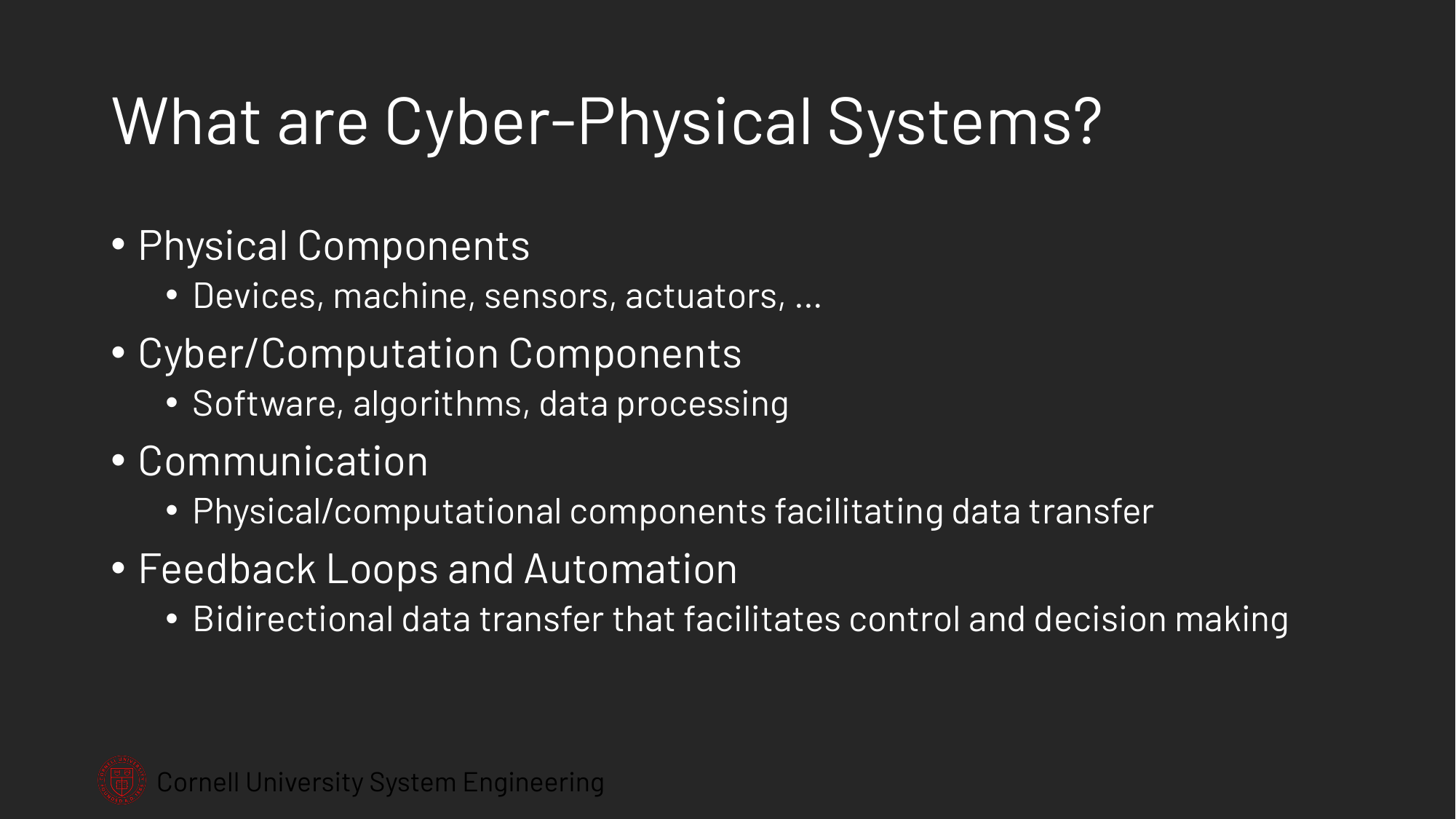

# What are Cyber-Physical Systems?
Physical Components
Devices, machine, sensors, actuators, …
Cyber/Computation Components
Software, algorithms, data processing
Communication
Physical/computational components facilitating data transfer
Feedback Loops and Automation
Bidirectional data transfer that facilitates control and decision making